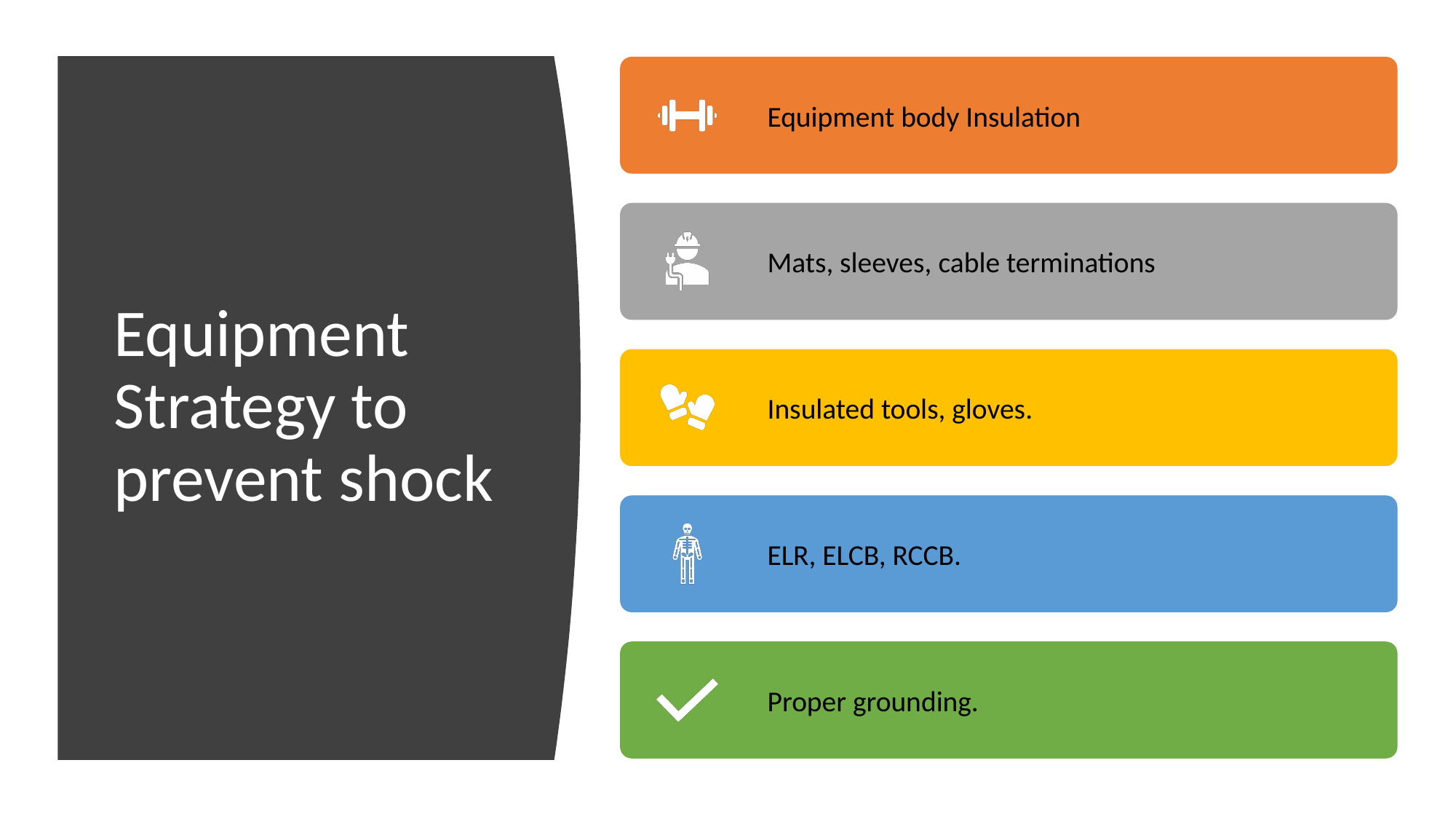

Equipment body Insulation
Mats, sleeves, cable terminations
Insulated tools, gloves.
ELR, ELCB, RCCB.
Proper grounding.

# Equipment Strategy to prevent shock